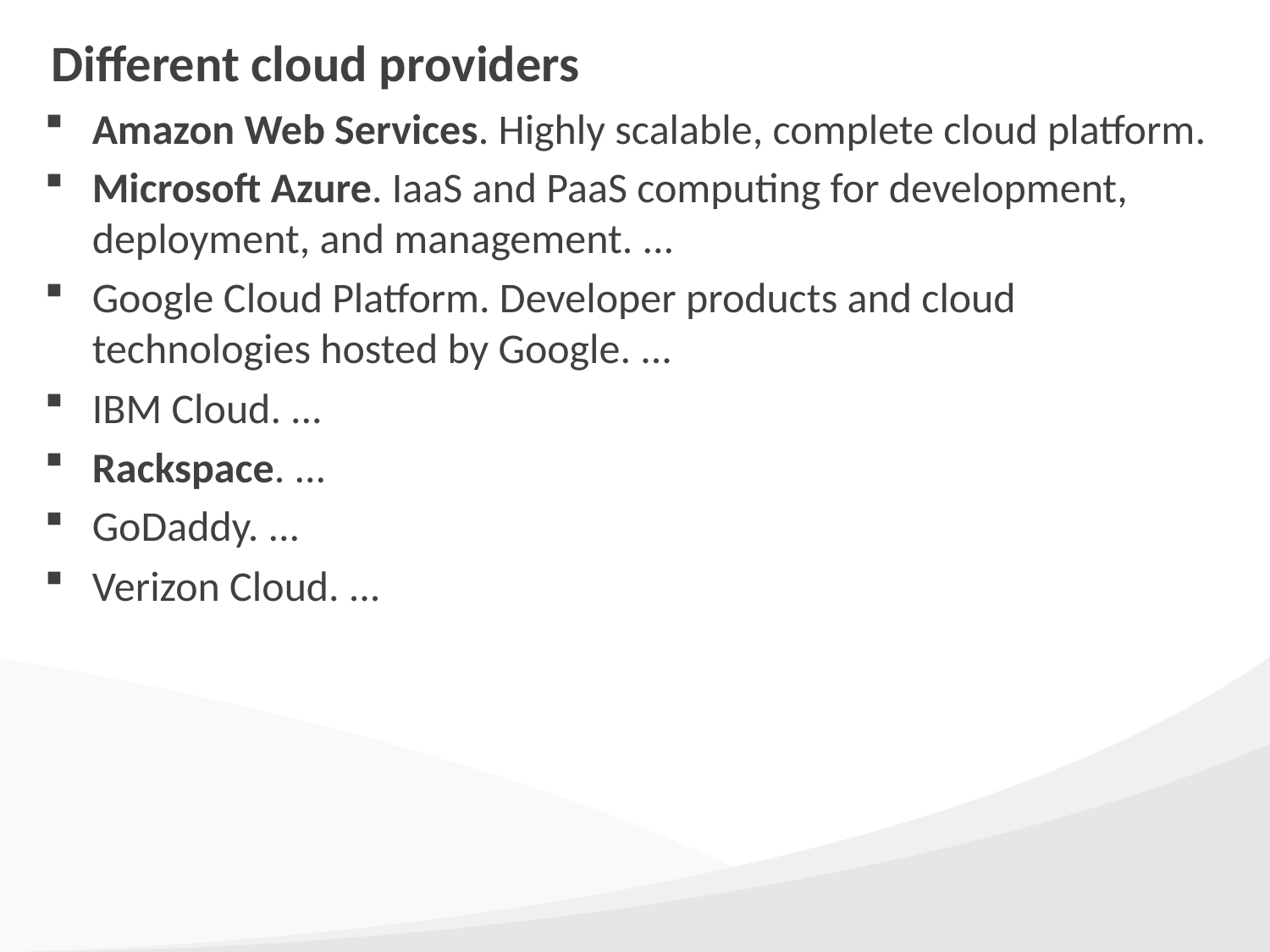

# Different cloud providers
Amazon Web Services. Highly scalable, complete cloud platform.
Microsoft Azure. IaaS and PaaS computing for development, deployment, and management. ...
Google Cloud Platform. Developer products and cloud technologies hosted by Google. ...
IBM Cloud. ...
Rackspace. ...
GoDaddy. ...
Verizon Cloud. ...